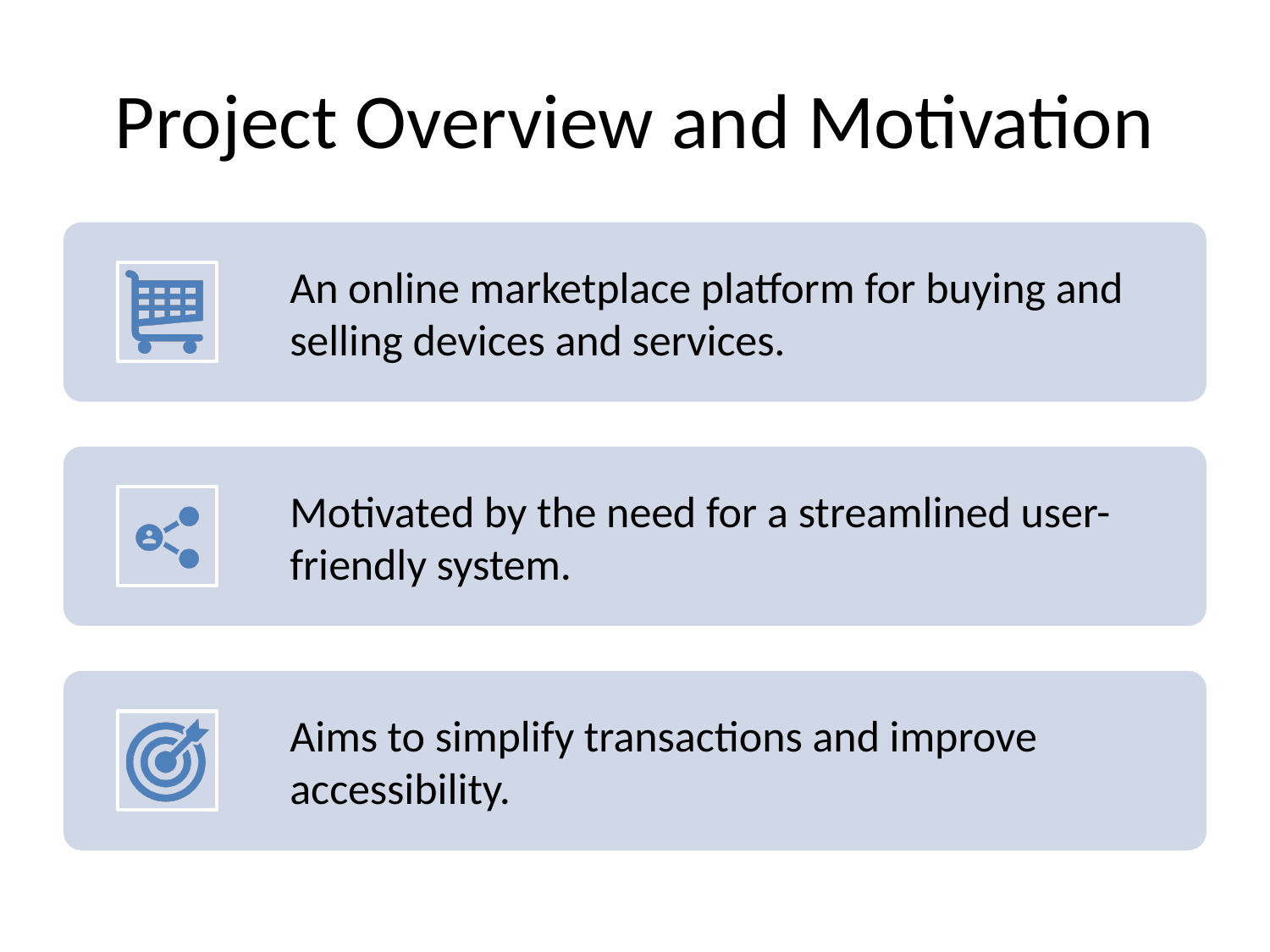

# Project Overview and Motivation
An online marketplace platform for buying and selling devices and services.
Motivated by the need for a streamlined user-friendly system.
Aims to simplify transactions and improve accessibility.